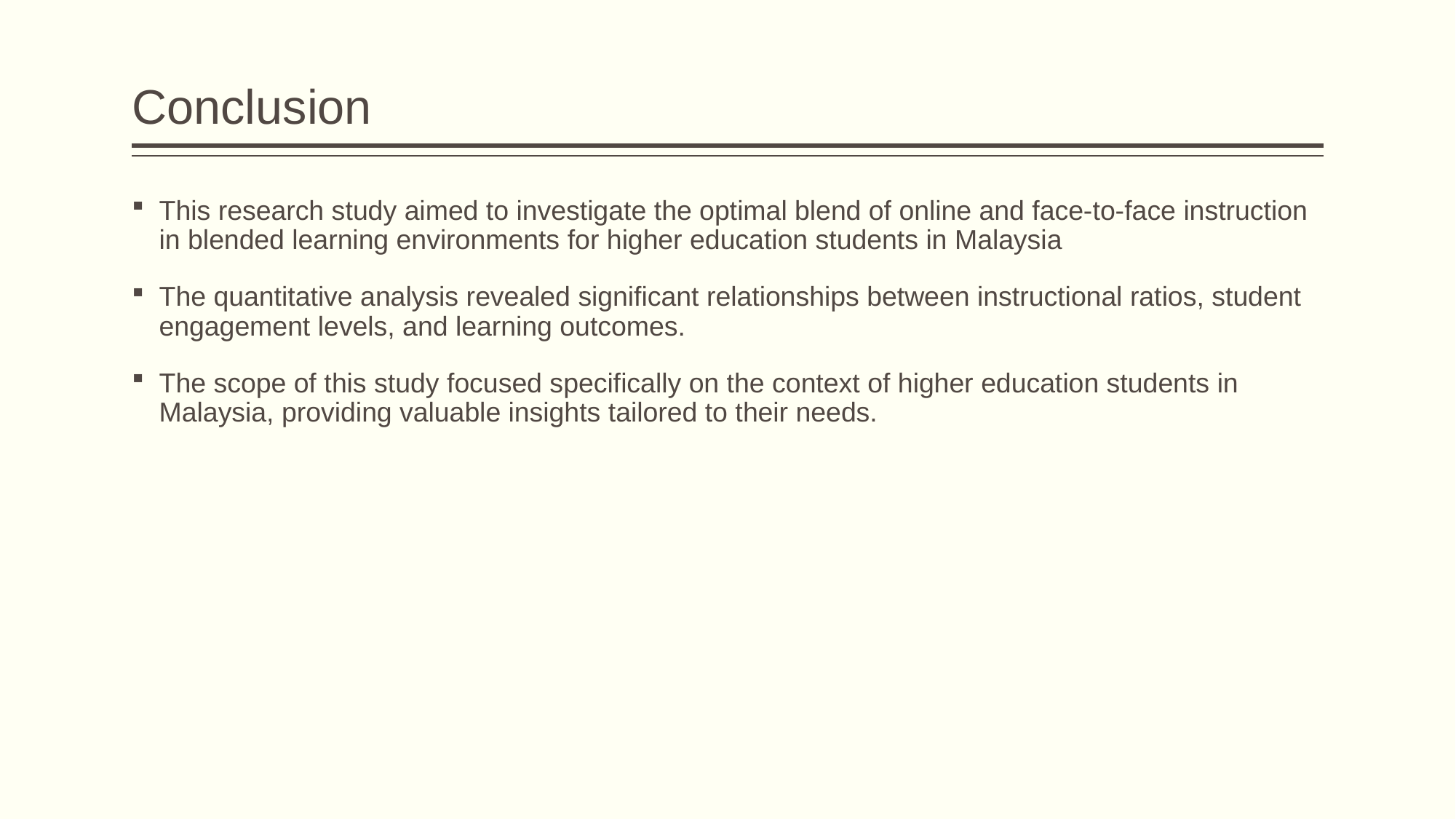

# Conclusion
This research study aimed to investigate the optimal blend of online and face-to-face instruction in blended learning environments for higher education students in Malaysia
The quantitative analysis revealed significant relationships between instructional ratios, student engagement levels, and learning outcomes.
The scope of this study focused specifically on the context of higher education students in Malaysia, providing valuable insights tailored to their needs.